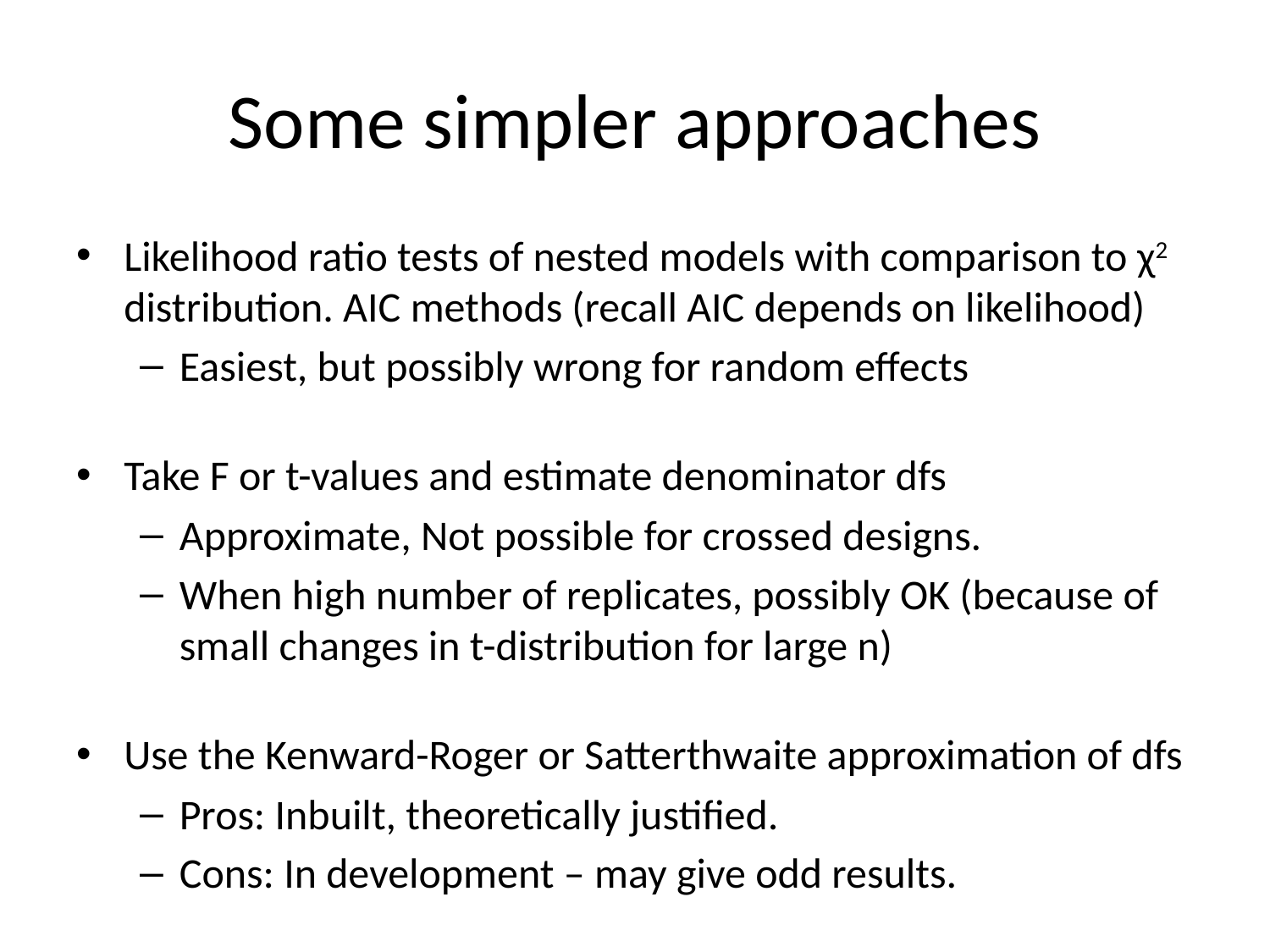

# Some simpler approaches
Likelihood ratio tests of nested models with comparison to χ2 distribution. AIC methods (recall AIC depends on likelihood)
Easiest, but possibly wrong for random effects
Take F or t-values and estimate denominator dfs
Approximate, Not possible for crossed designs.
When high number of replicates, possibly OK (because of small changes in t-distribution for large n)
Use the Kenward-Roger or Satterthwaite approximation of dfs
Pros: Inbuilt, theoretically justified.
Cons: In development – may give odd results.